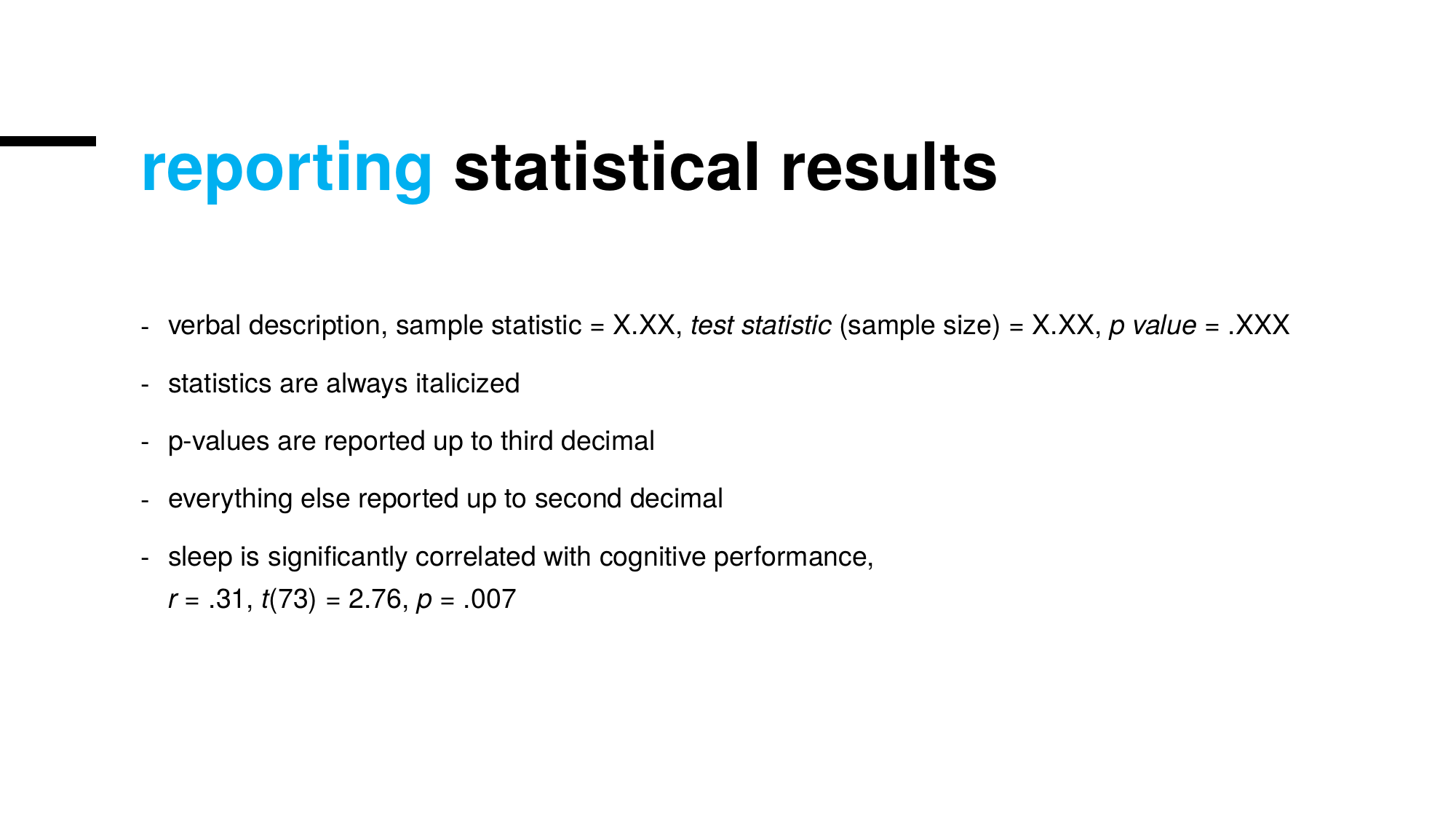

# reporting statistical results
verbal description, sample statistic = X.XX, test statistic (sample size) = X.XX, p value = .XXX
statistics are always italicized
p-values are reported up to third decimal
everything else reported up to second decimal
sleep is significantly correlated with cognitive performance,
r = .31, t(73) = 2.76, p = .007